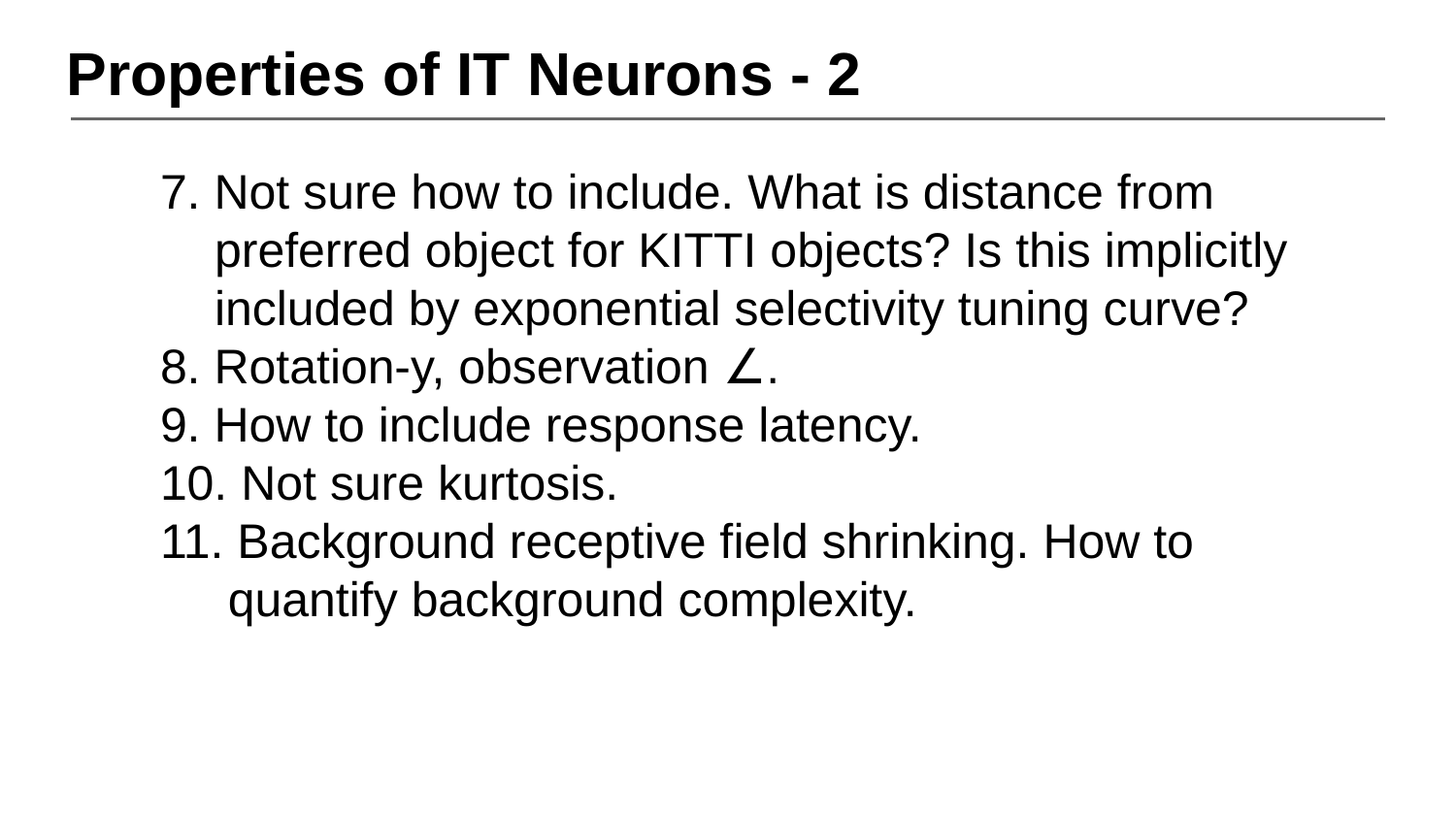

# Properties of IT Neurons - 2
7. Not sure how to include. What is distance from
    preferred object for KITTI objects? Is this implicitly
    included by exponential selectivity tuning curve?
8. Rotation-y, observation ∠.
9. How to include response latency.
10. Not sure kurtosis.
11. Background receptive field shrinking. How to
     quantify background complexity.